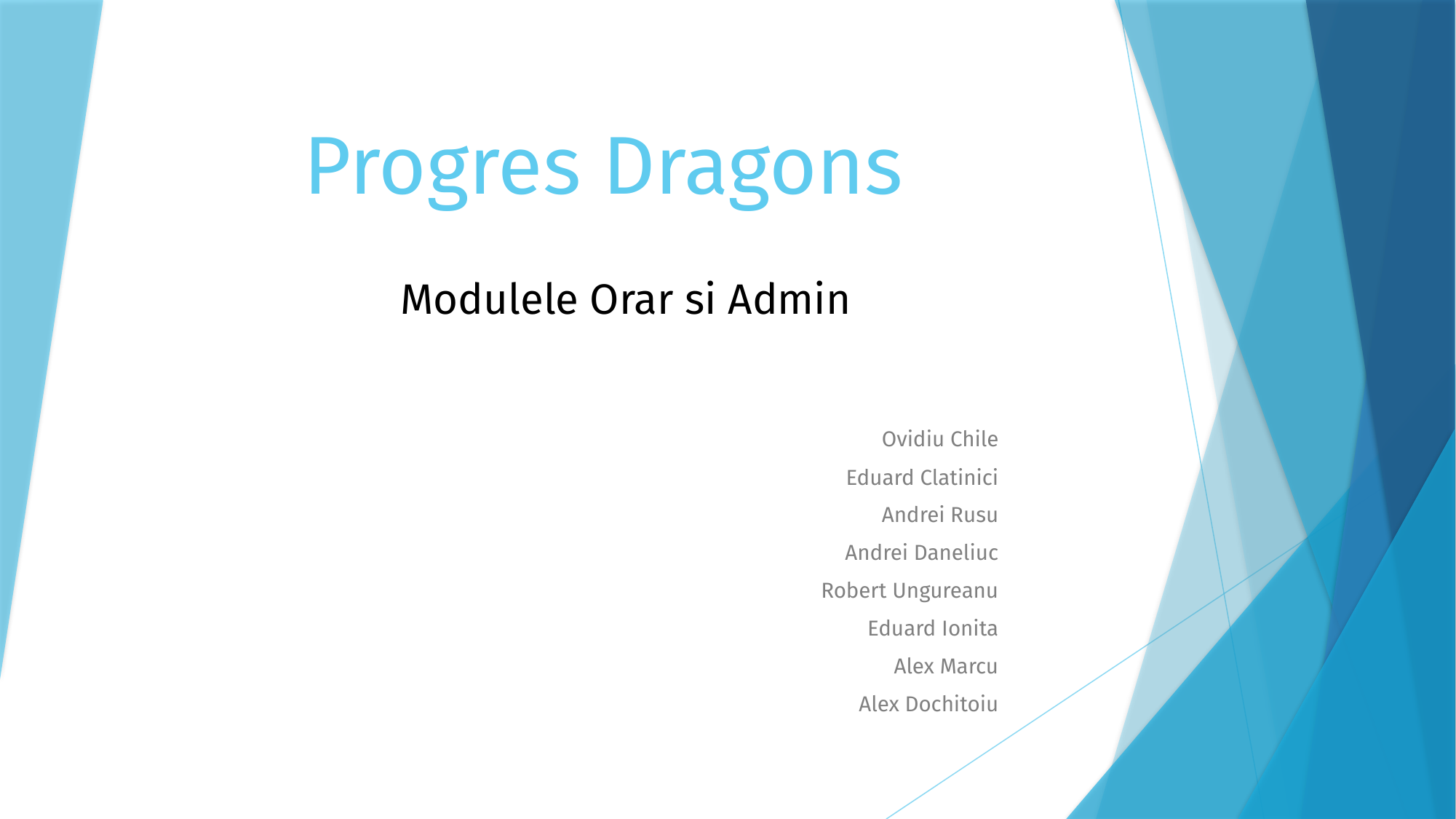

# Progres Dragons
Modulele Orar si Admin
Ovidiu Chile
Eduard Clatinici
Andrei Rusu
Andrei Daneliuc
Robert Ungureanu
Eduard Ionita
Alex Marcu
Alex Dochitoiu